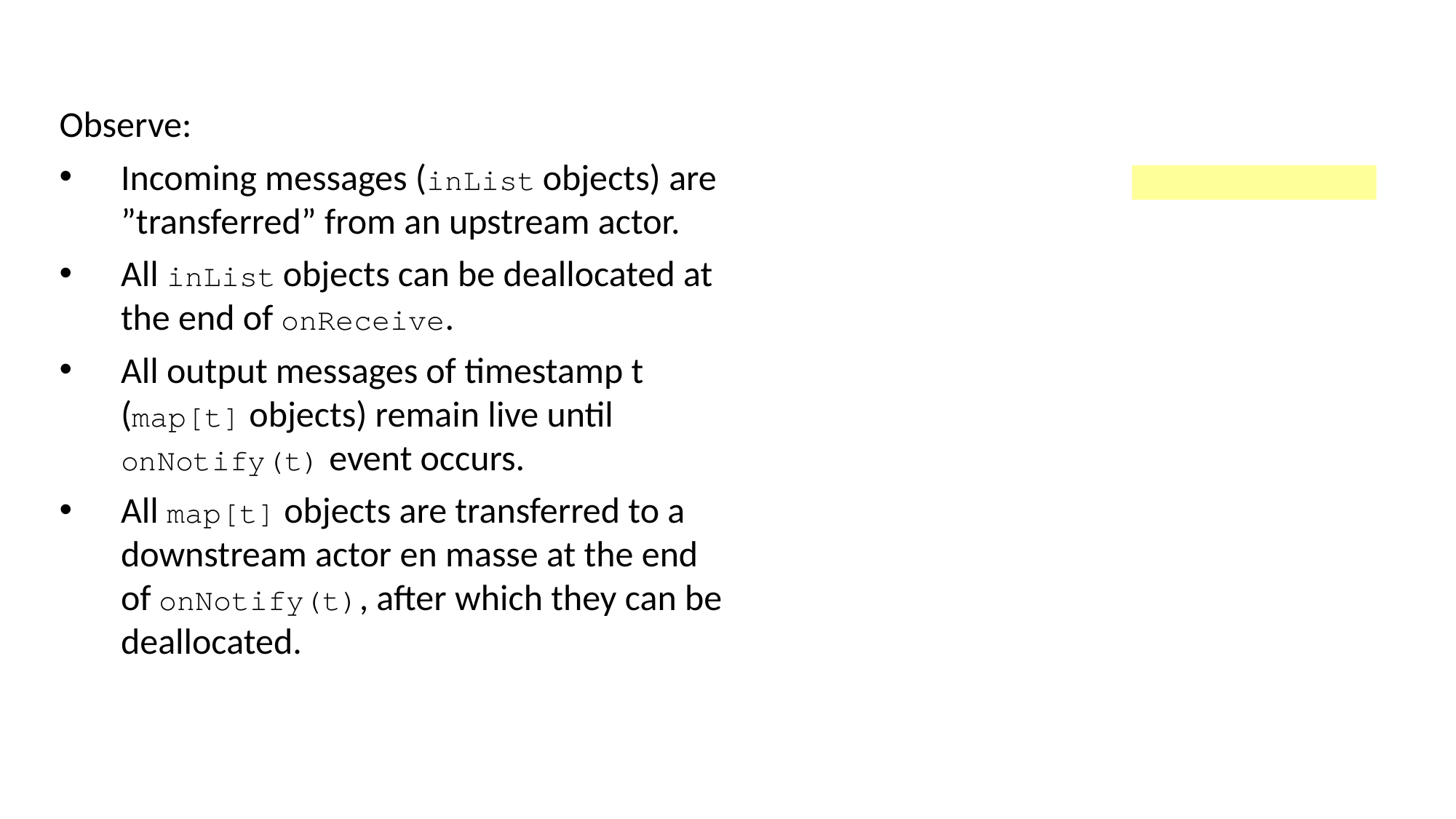

Observe:
Incoming messages (inList objects) are ”transferred” from an upstream actor.
All inList objects can be deallocated at the end of onReceive.
All output messages of timestamp t (map[t] objects) remain live until onNotify(t) event occurs.
All map[t] objects are transferred to a downstream actor en masse at the end of onNotify(t), after which they can be deallocated.